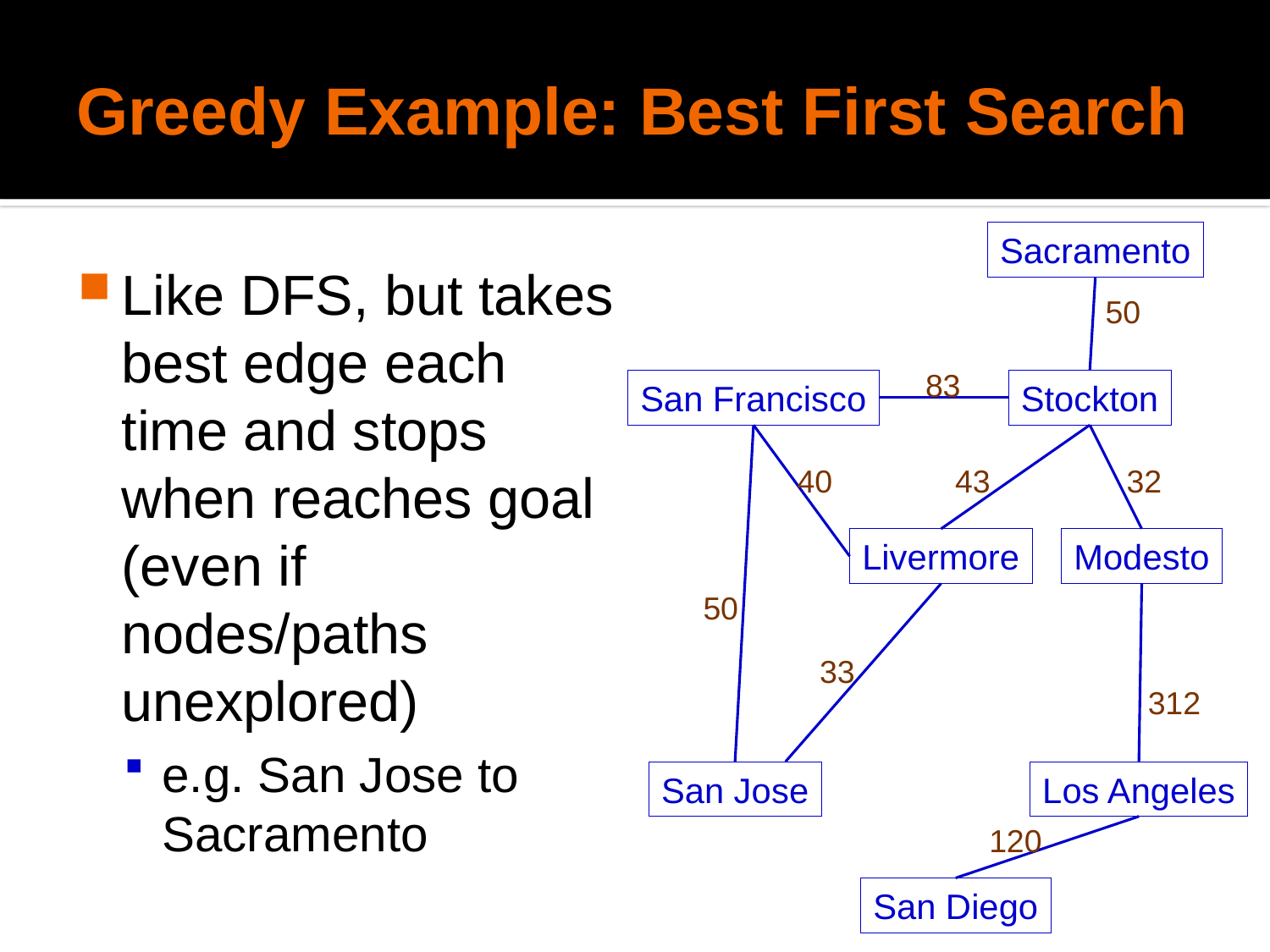

# Greedy Example: Best First Search
Sacramento
Like DFS, but takes best edge each time and stops when reaches goal (even if nodes/paths unexplored)
e.g. San Jose to Sacramento
50
83
San Francisco
Stockton
40
43
32
Livermore
Modesto
50
33
312
San Jose
Los Angeles
120
San Diego